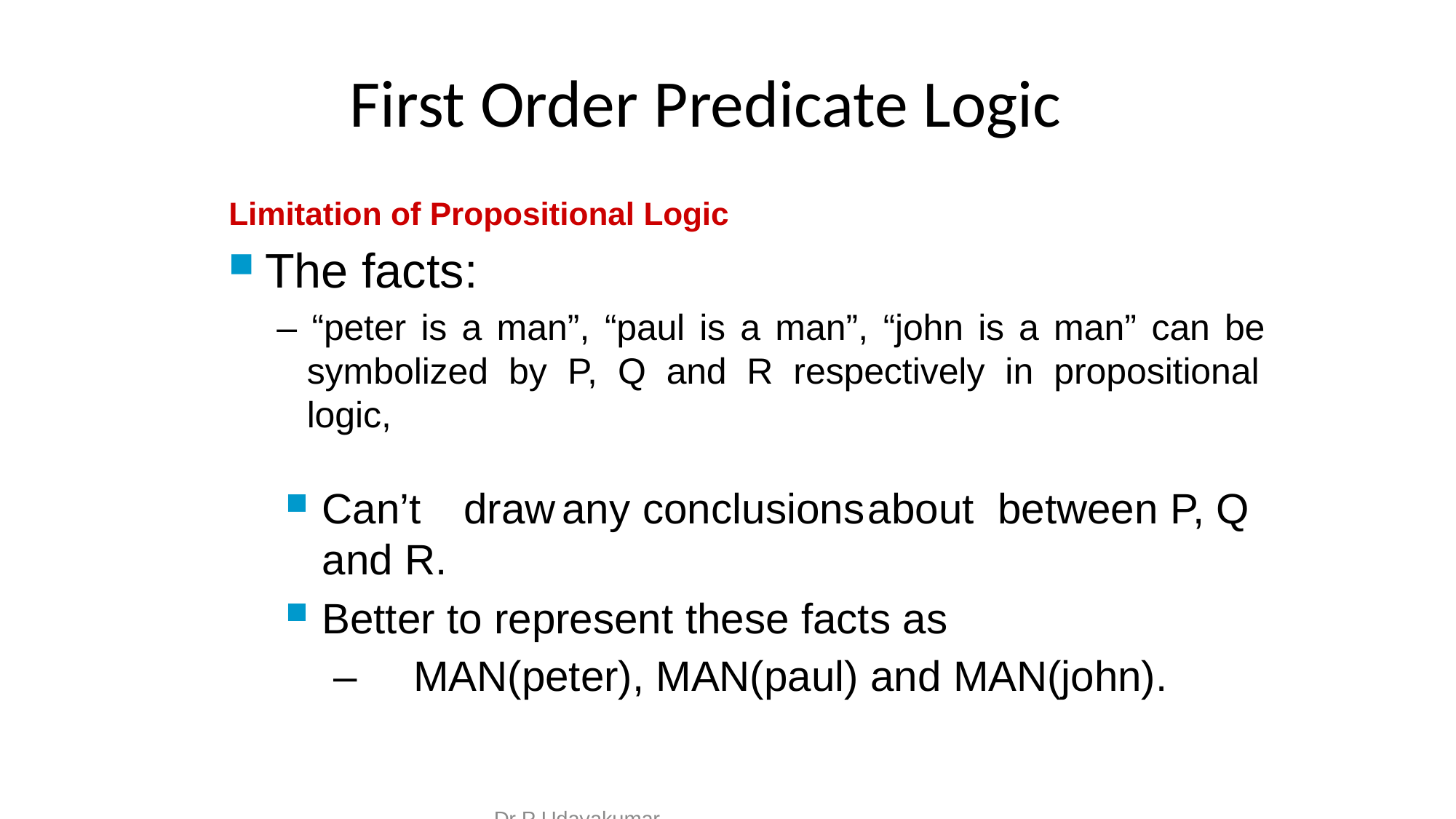

# First Order Predicate Logic
Limitation of Propositional Logic
The facts:
– “peter is a man”, “paul is a man”, “john is a man” can be  symbolized by P, Q and R respectively in propositional  logic,
Can’t	draw	any	conclusions	about  between P, Q and R.
Better to represent these facts as
–	MAN(peter), MAN(paul) and MAN(john).
Dr P Udayakumar